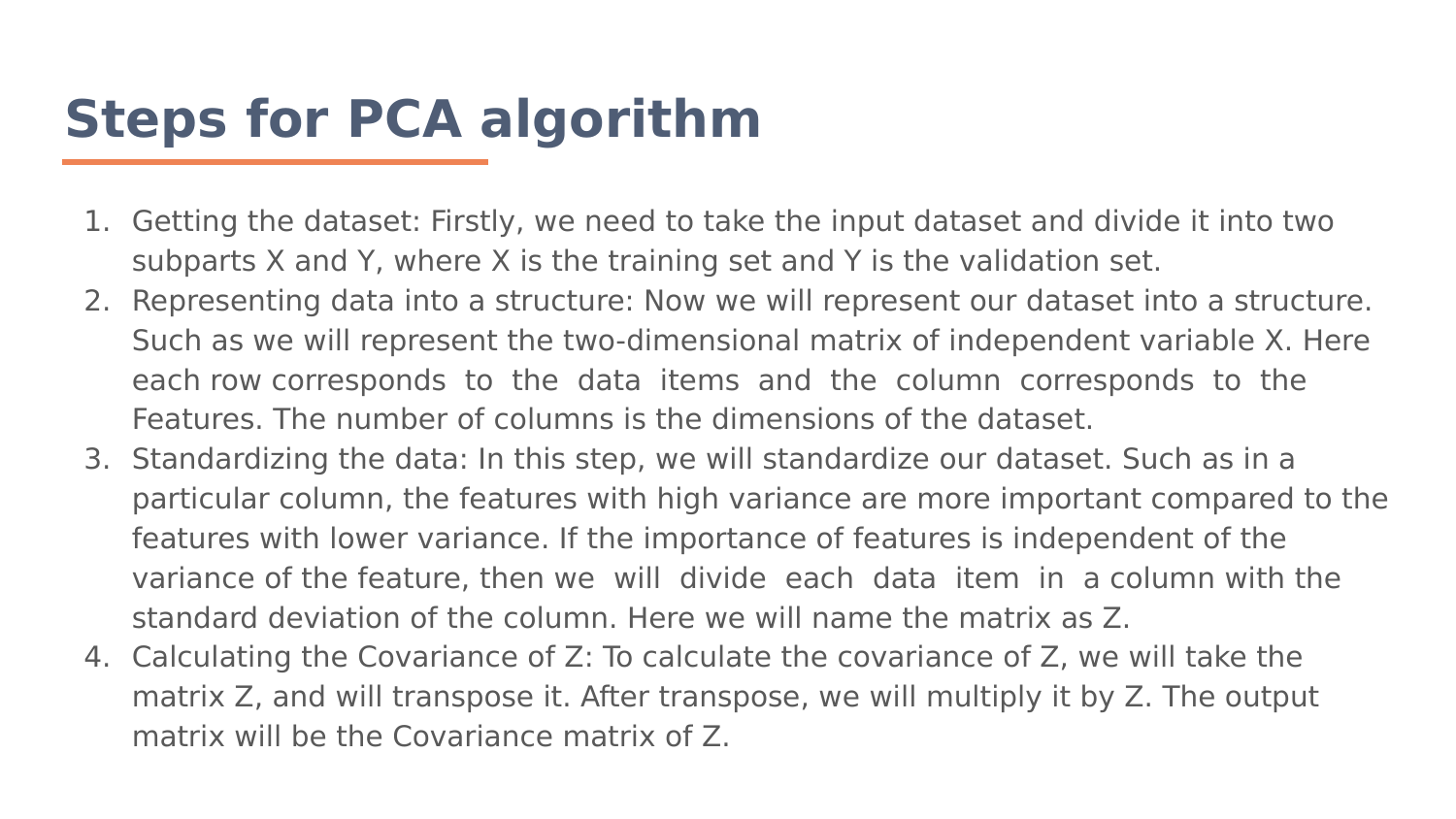

# Steps for PCA algorithm
Getting the dataset: Firstly, we need to take the input dataset and divide it into two subparts X and Y, where X is the training set and Y is the validation set.
Representing data into a structure: Now we will represent our dataset into a structure. Such as we will represent the two-dimensional matrix of independent variable X. Here each row corresponds  to  the  data  items  and  the  column  corresponds  to  the  Features. The number of columns is the dimensions of the dataset.
Standardizing the data: In this step, we will standardize our dataset. Such as in a particular column, the features with high variance are more important compared to the features with lower variance. If the importance of features is independent of the variance of the feature, then we  will  divide  each  data  item  in  a column with the standard deviation of the column. Here we will name the matrix as Z.
Calculating the Covariance of Z: To calculate the covariance of Z, we will take the matrix Z, and will transpose it. After transpose, we will multiply it by Z. The output matrix will be the Covariance matrix of Z.